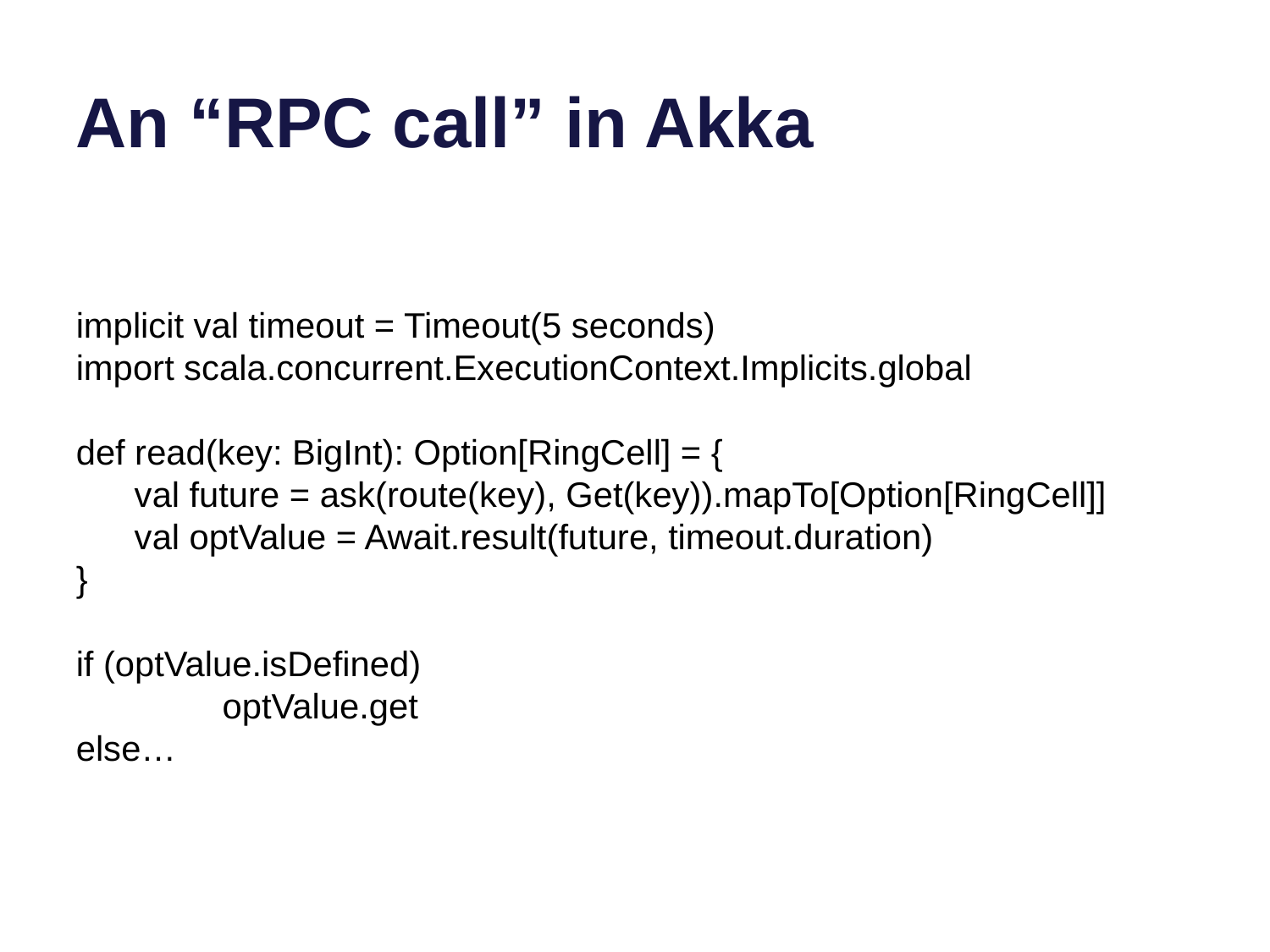

# An “RPC call” in Akka
implicit val timeout = Timeout(5 seconds)
import scala.concurrent.ExecutionContext.Implicits.global

def read(key: BigInt): Option[RingCell] = {
      val future = ask(route(key), Get(key)).mapTo[Option[RingCell]]
      val optValue = Await.result(future, timeout.duration)
}

if (optValue.isDefined)
	  optValue.get
else…